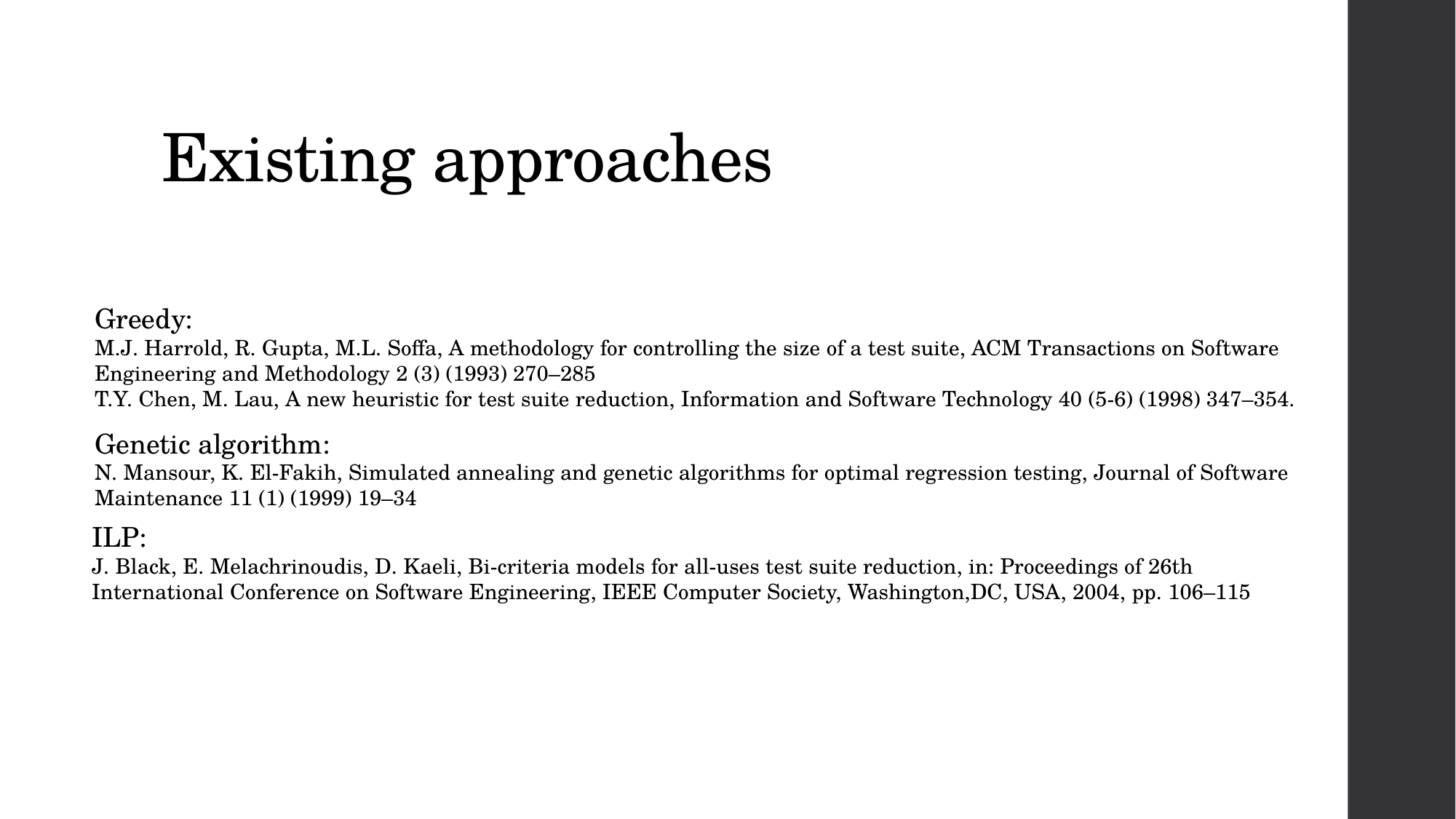

# Existing approaches
Greedy:
M.J. Harrold, R. Gupta, M.L. Soffa, A methodology for controlling the size of a test suite, ACM Transactions on Software Engineering and Methodology 2 (3) (1993) 270–285
T.Y. Chen, M. Lau, A new heuristic for test suite reduction, Information and Software Technology 40 (5-6) (1998) 347–354.
Genetic algorithm:
N. Mansour, K. El-Fakih, Simulated annealing and genetic algorithms for optimal regression testing, Journal of Software Maintenance 11 (1) (1999) 19–34
ILP:
J. Black, E. Melachrinoudis, D. Kaeli, Bi-criteria models for all-uses test suite reduction, in: Proceedings of 26th International Conference on Software Engineering, IEEE Computer Society, Washington,DC, USA, 2004, pp. 106–115